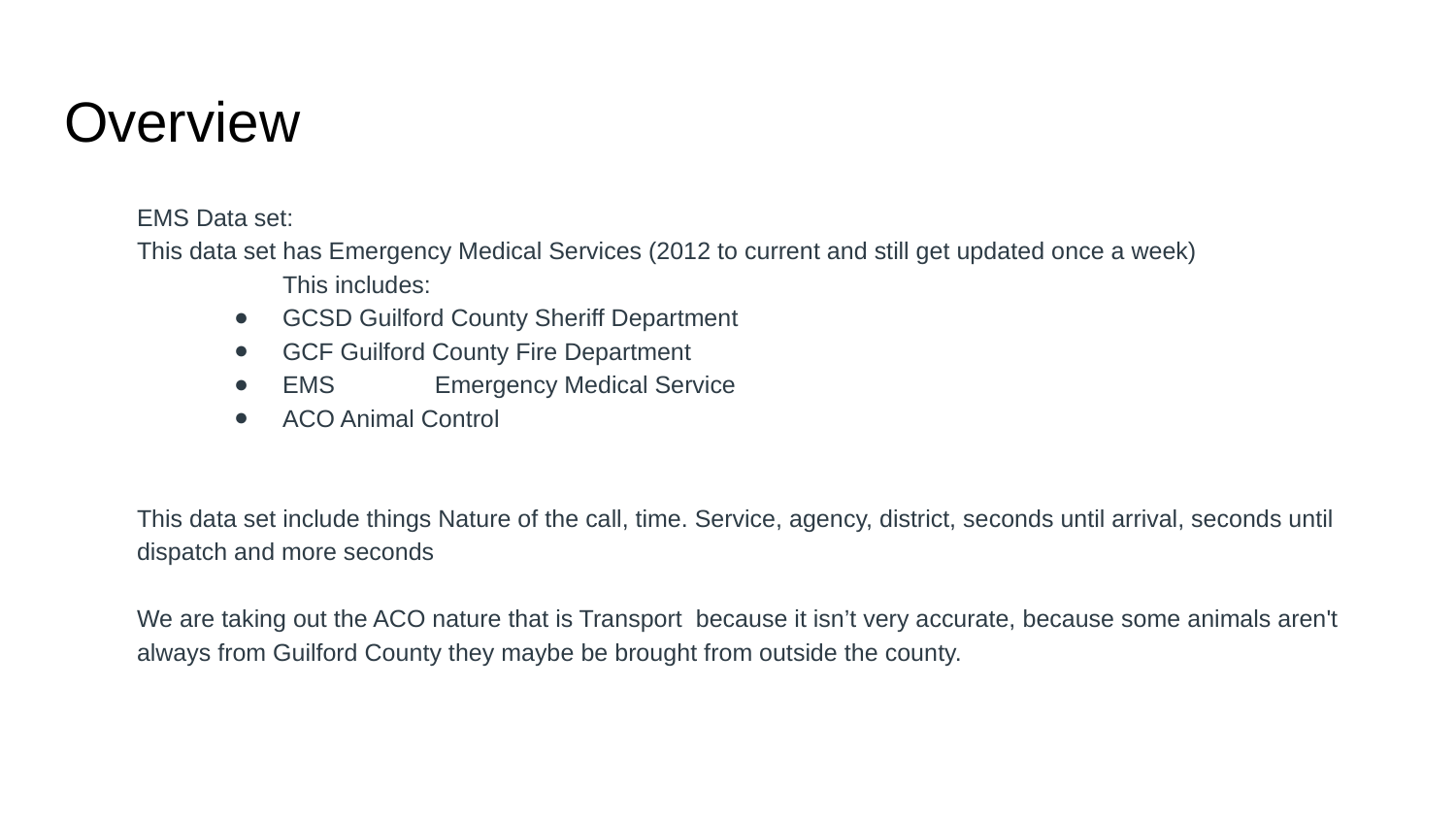

# Overview
EMS Data set:
This data set has Emergency Medical Services (2012 to current and still get updated once a week)
	This includes:
GCSD Guilford County Sheriff Department
GCF Guilford County Fire Department
EMS	 Emergency Medical Service
ACO Animal Control

This data set include things Nature of the call, time. Service, agency, district, seconds until arrival, seconds until dispatch and more seconds

We are taking out the ACO nature that is Transport  because it isn’t very accurate, because some animals aren't always from Guilford County they maybe be brought from outside the county.